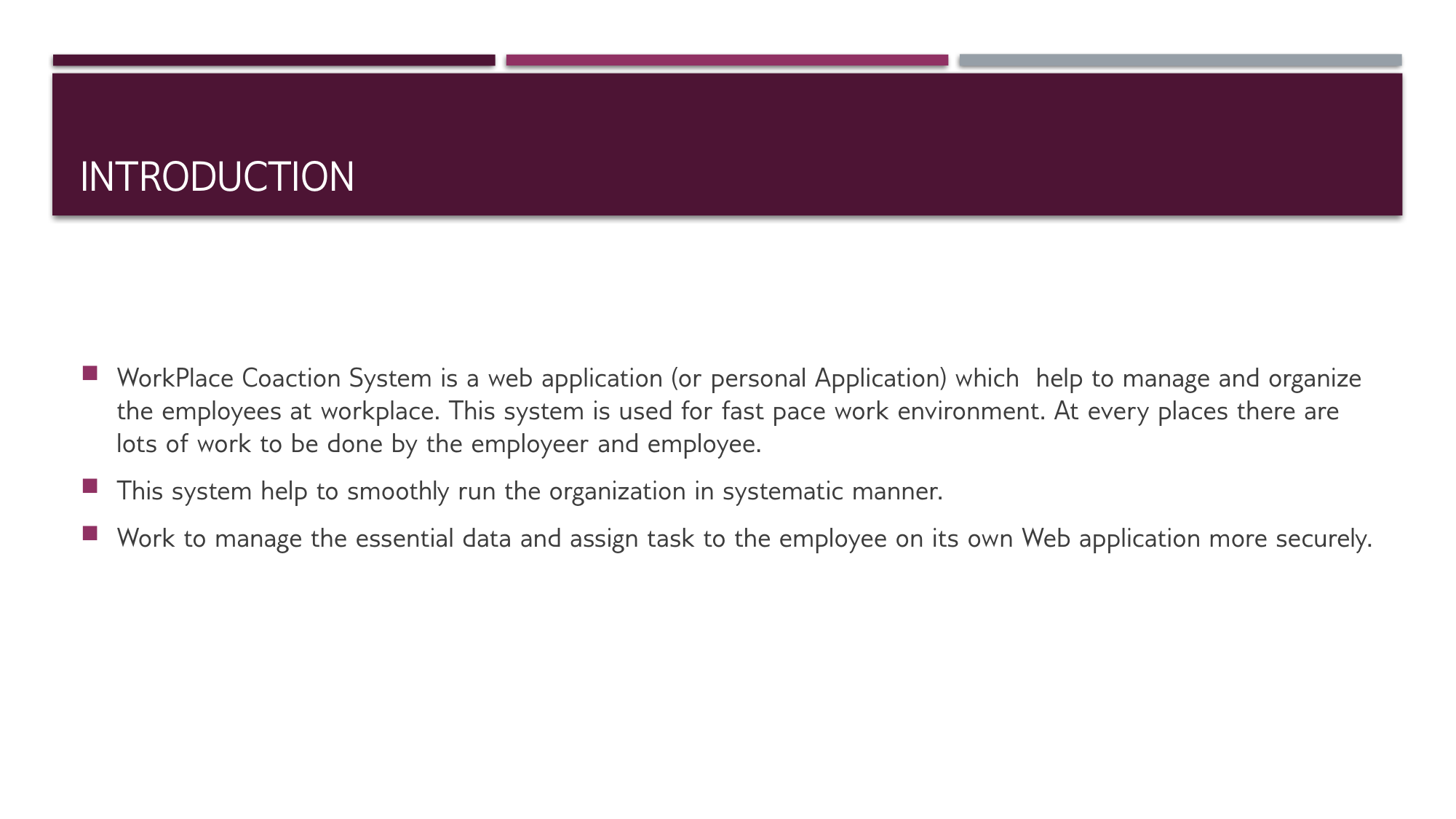

# Introduction
WorkPlace Coaction System is a web application (or personal Application) which  help to manage and organize the employees at workplace. This system is used for fast pace work environment. At every places there are lots of work to be done by the employeer and employee.
This system help to smoothly run the organization in systematic manner.
Work to manage the essential data and assign task to the employee on its own Web application more securely.